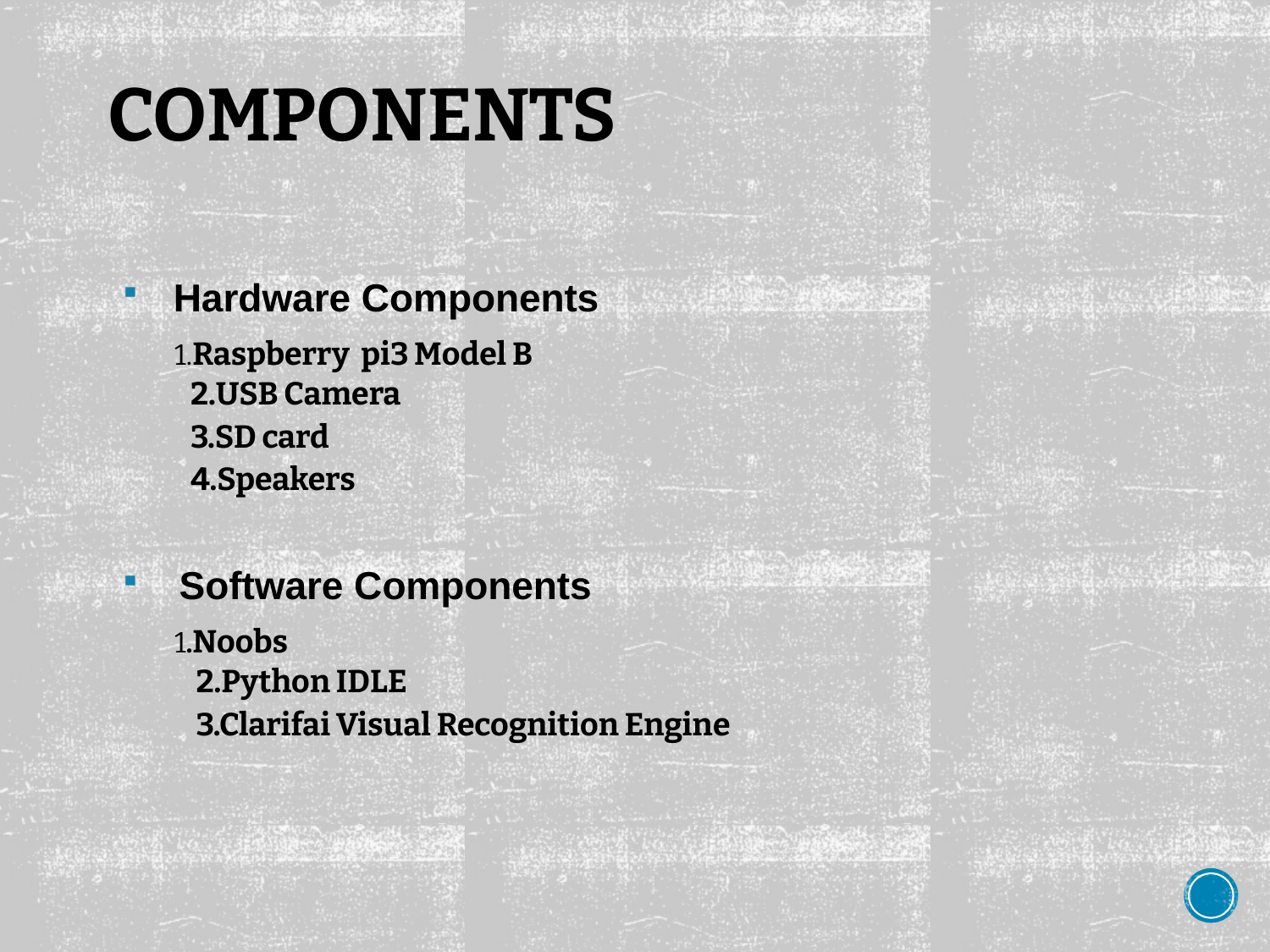

# Components
    Hardware Components
         1.Raspberry  pi3 Model B
2.USB Camera
3.SD card
4.Speakers

Software Components
         1.Noobs
 2.Python IDLE
 3.Clarifai Visual Recognition Engine